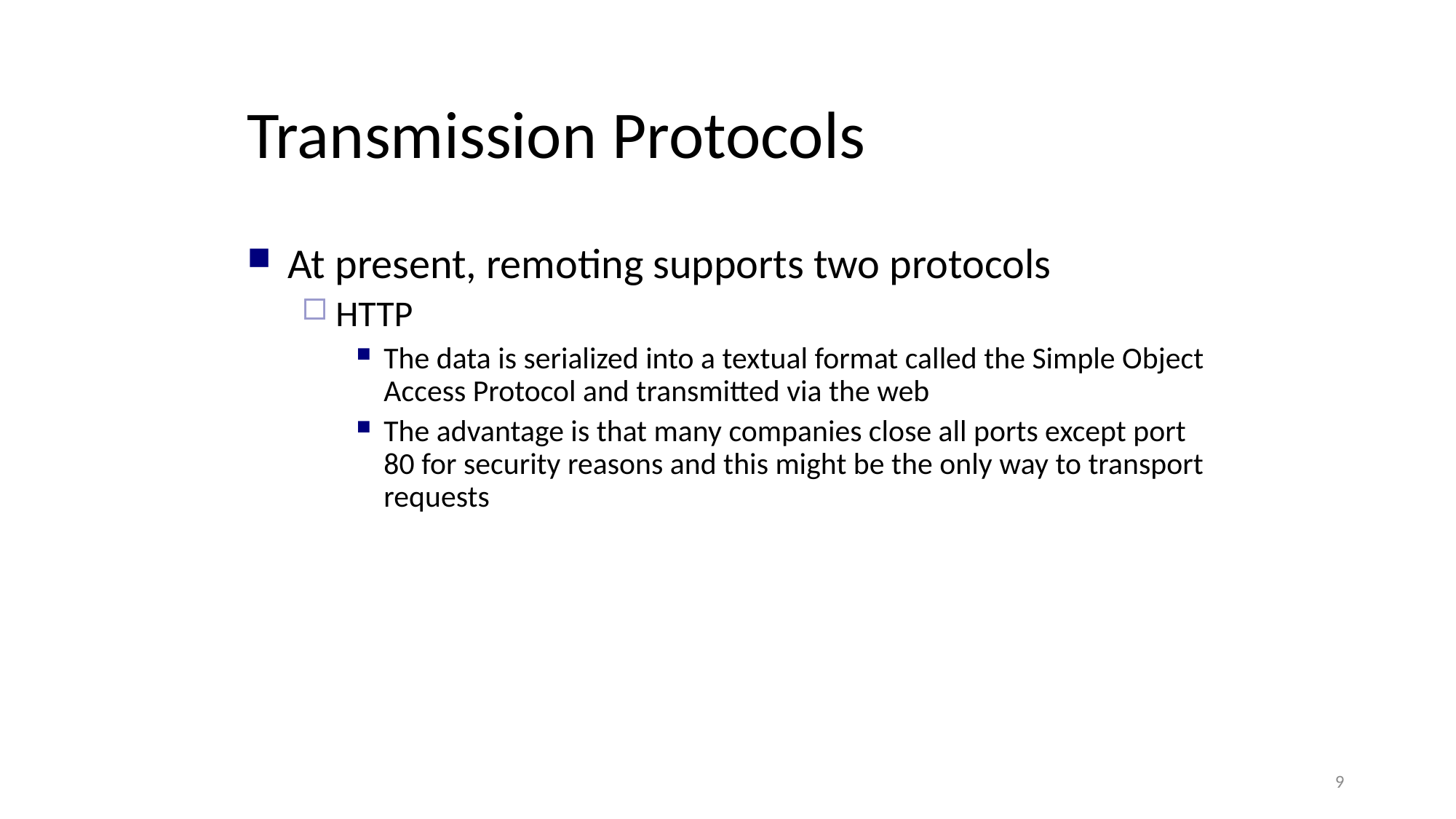

Transmission Protocols
At present, remoting supports two protocols
HTTP
The data is serialized into a textual format called the Simple Object Access Protocol and transmitted via the web
The advantage is that many companies close all ports except port 80 for security reasons and this might be the only way to transport requests
9